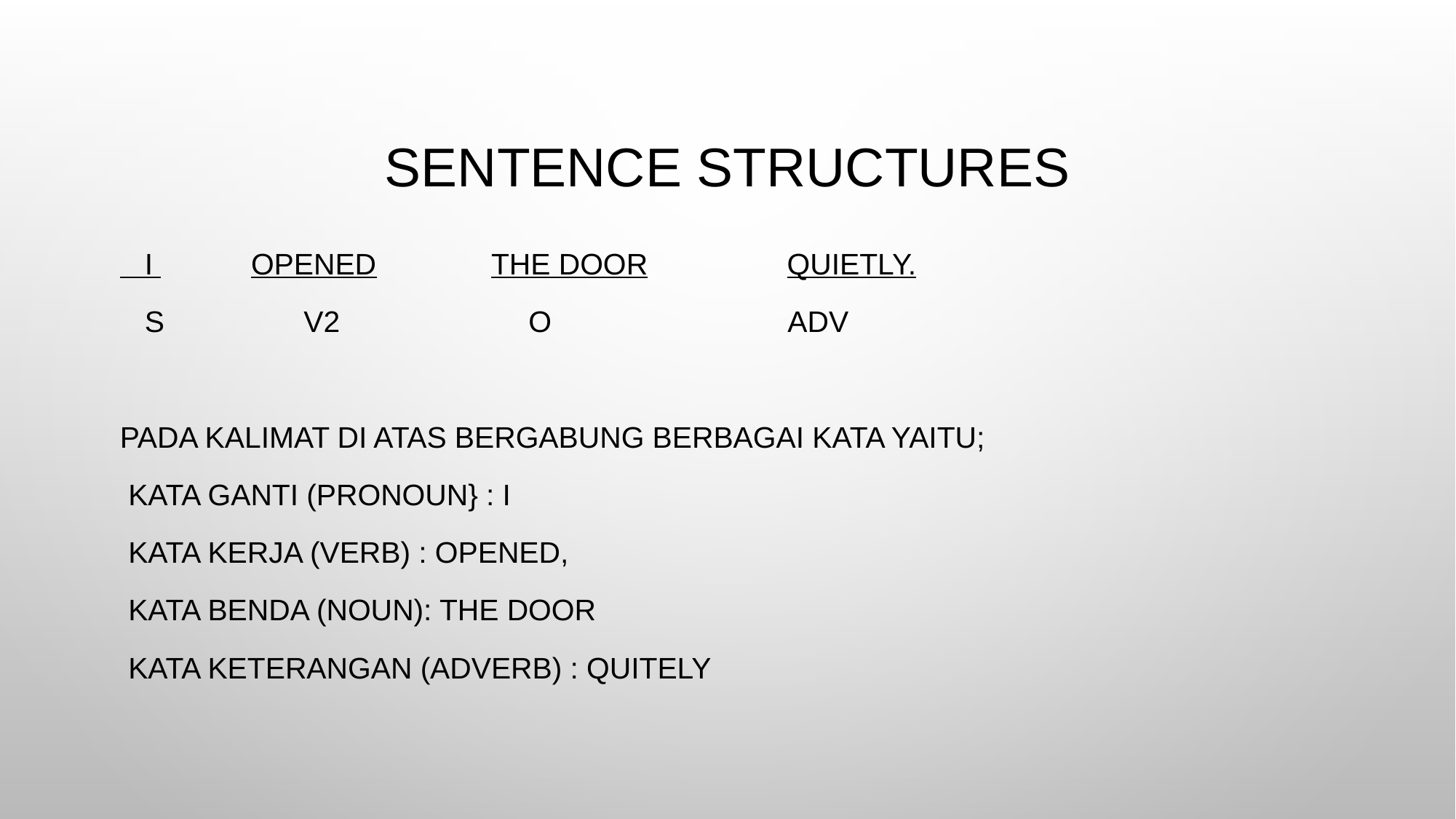

# Sentence structures
   I            opened              the door                 quietly.
   S                 V2                       O                             adv

Pada kalimat di atas bergabung berbagai kata yaitu;
 Kata Ganti (pronoun} : I
 kata kerja (verb) : Opened,
 kata benda (noun): The door
 kata keterangan (adverb) : Quitely